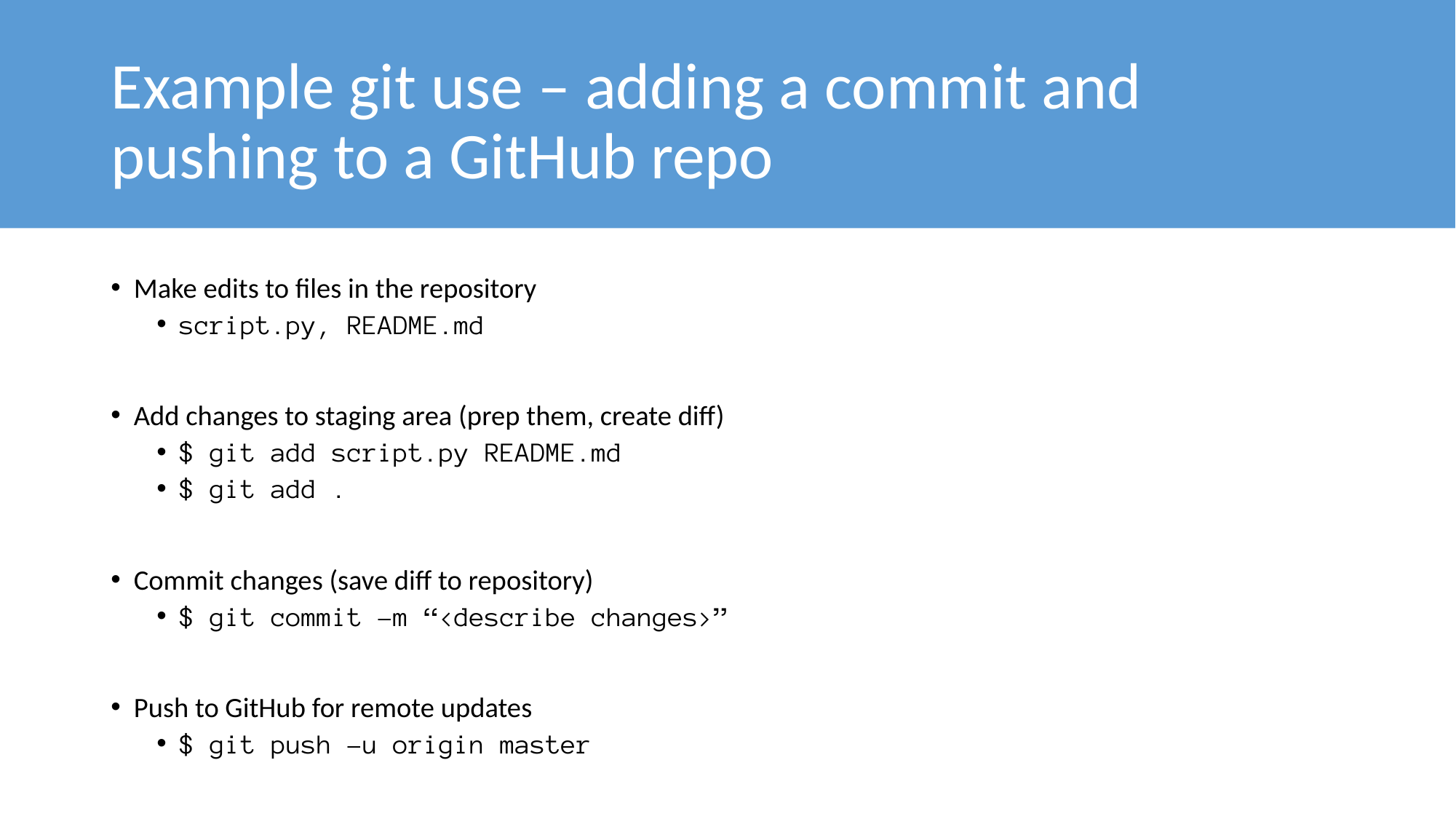

# Example git use – adding a commit and pushing to a GitHub repo
Make edits to files in the repository
script.py, README.md

Add changes to staging area (prep them, create diff)
$ git add script.py README.md
$ git add .

Commit changes (save diff to repository)
$ git commit –m “<describe changes>”

Push to GitHub for remote updates
$ git push –u origin master